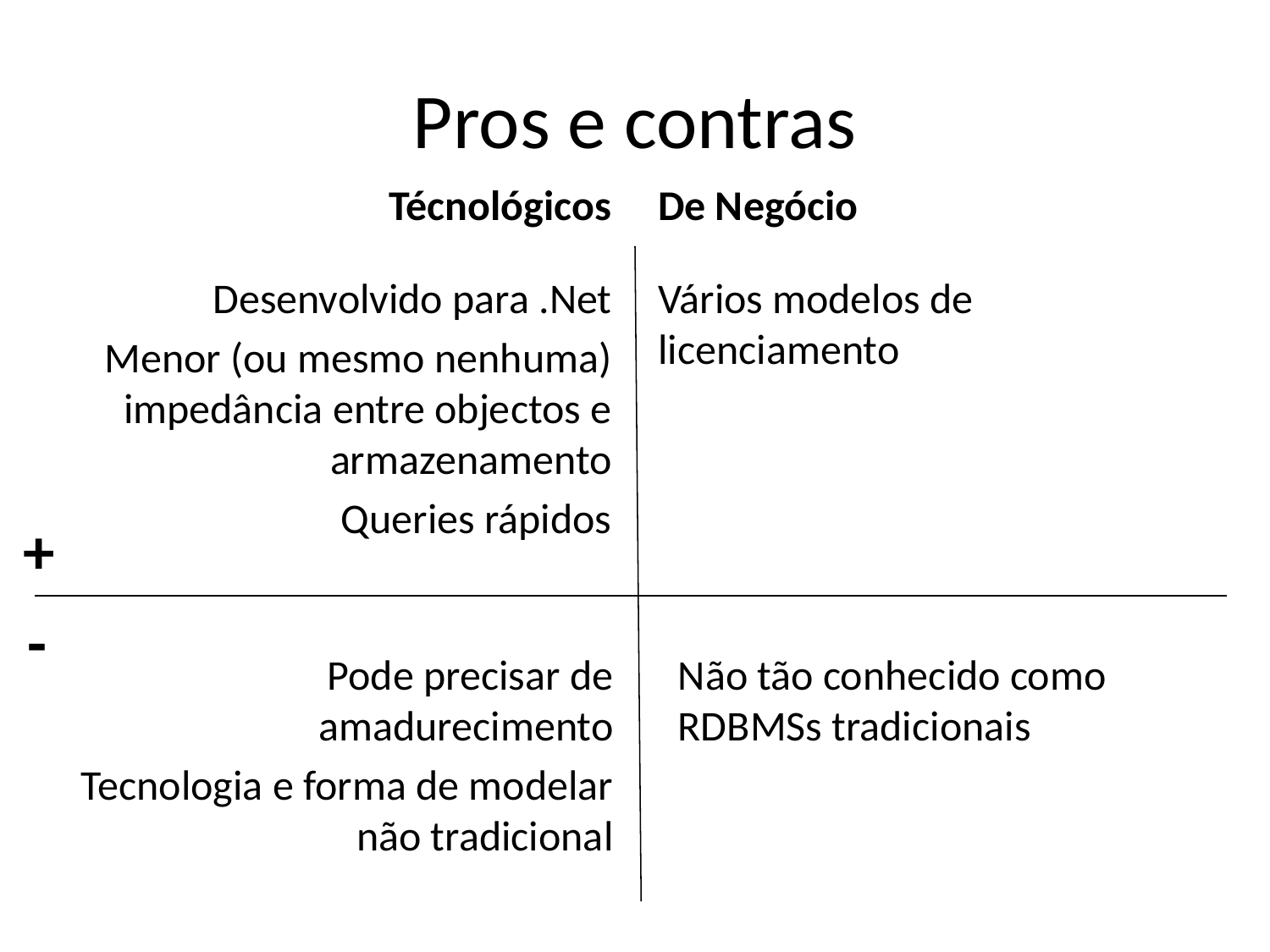

# Pros e contras
Técnológicos
De Negócio
Desenvolvido para .Net
Menor (ou mesmo nenhuma) impedância entre objectos e armazenamento
Queries rápidos

Vários modelos de licenciamento

+
-
Pode precisar de amadurecimento
Tecnologia e forma de modelar não tradicional
Não tão conhecido como RDBMSs tradicionais